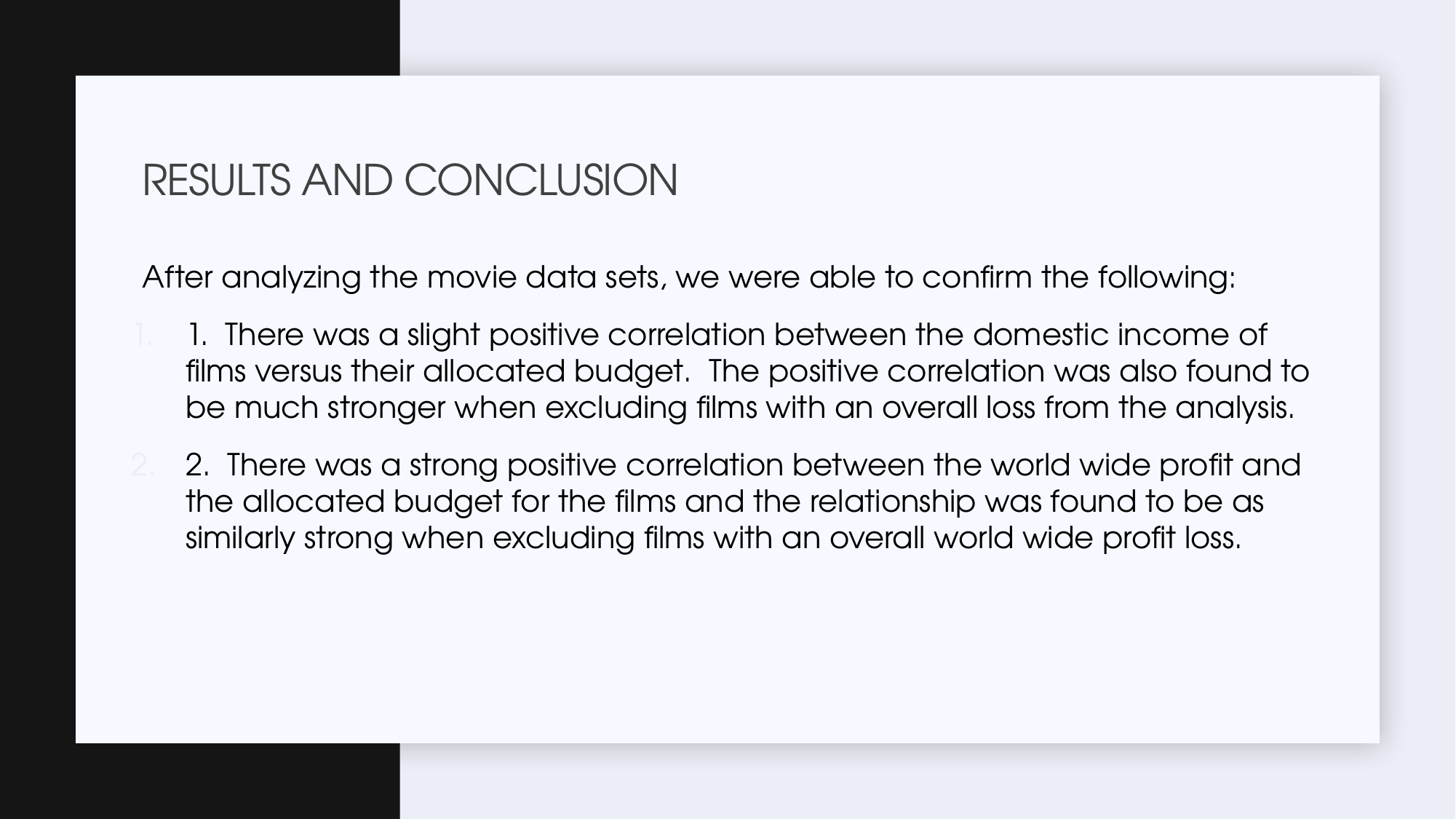

# Results and Conclusion
After analyzing the movie data sets, we were able to confirm the following:
1.  There was a slight positive correlation between the domestic income of films versus their allocated budget.  The positive correlation was also found to be much stronger when excluding films with an overall loss from the analysis.
2.  There was a strong positive correlation between the world wide profit and the allocated budget for the films and the relationship was found to be as similarly strong when excluding films with an overall world wide profit loss.